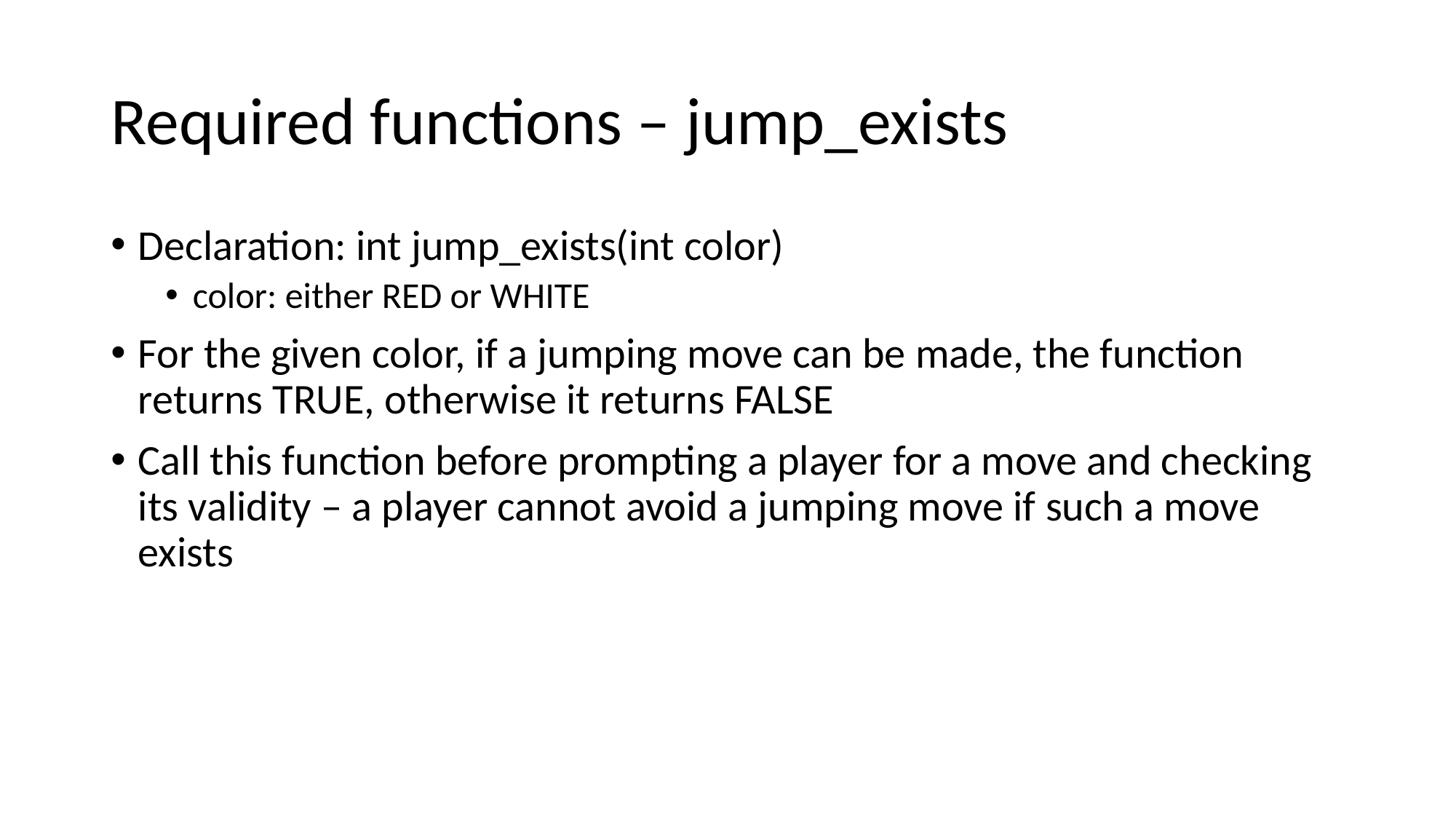

# Required functions – jump_exists
Declaration: int jump_exists(int color)
color: either RED or WHITE
For the given color, if a jumping move can be made, the function returns TRUE, otherwise it returns FALSE
Call this function before prompting a player for a move and checking its validity – a player cannot avoid a jumping move if such a move exists